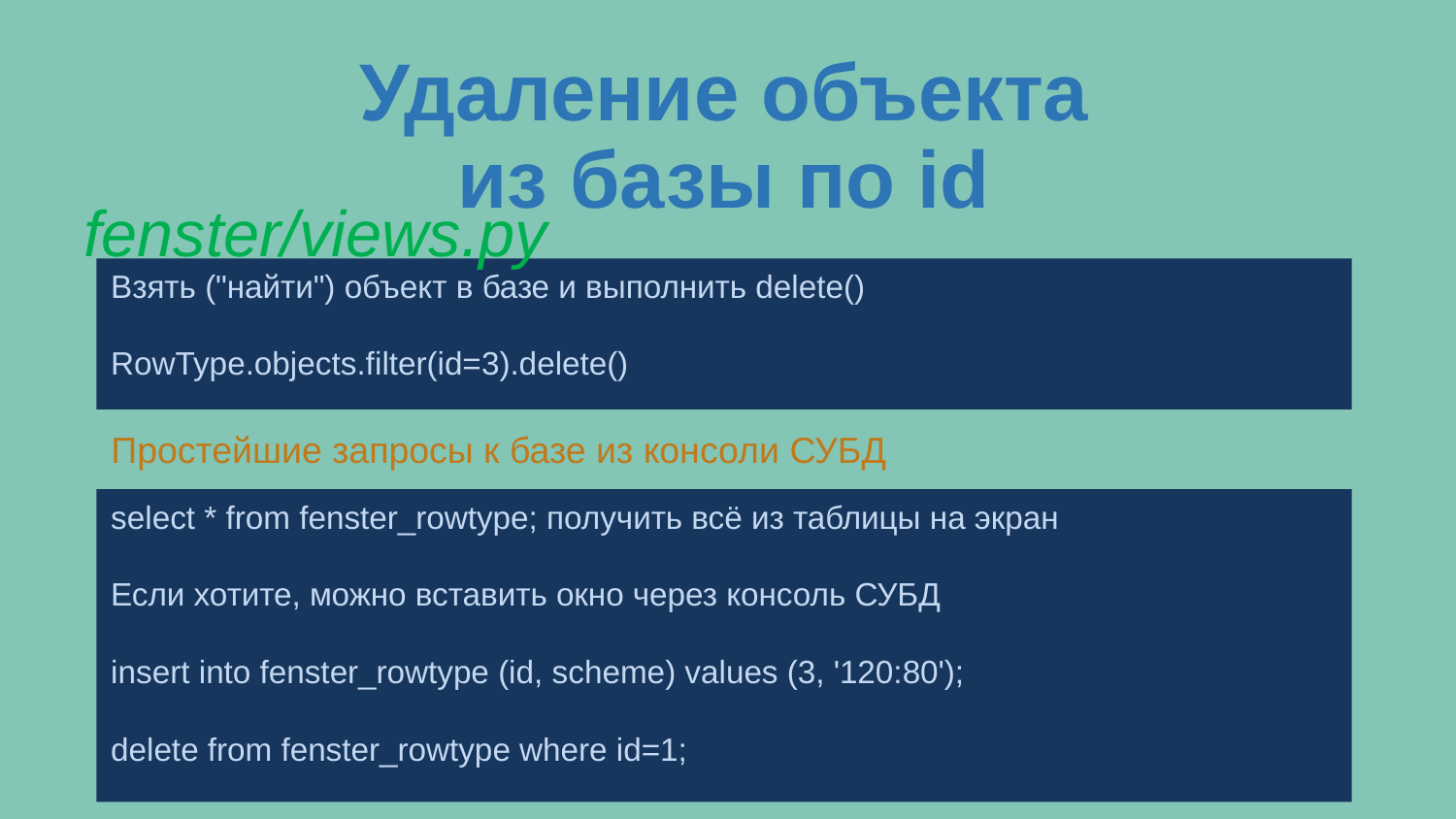

Удаление объекта
из базы по id
fenster/views.py
Взять ("найти") объект в базе и выполнить delete()

RowType.objects.filter(id=3).delete()

Простейшие запросы к базе из консоли СУБД
select * from fenster_rowtype; получить всё из таблицы на экран

Если хотите, можно вставить окно через консоль СУБД

insert into fenster_rowtype (id, scheme) values (3, '120:80');

delete from fenster_rowtype where id=1;